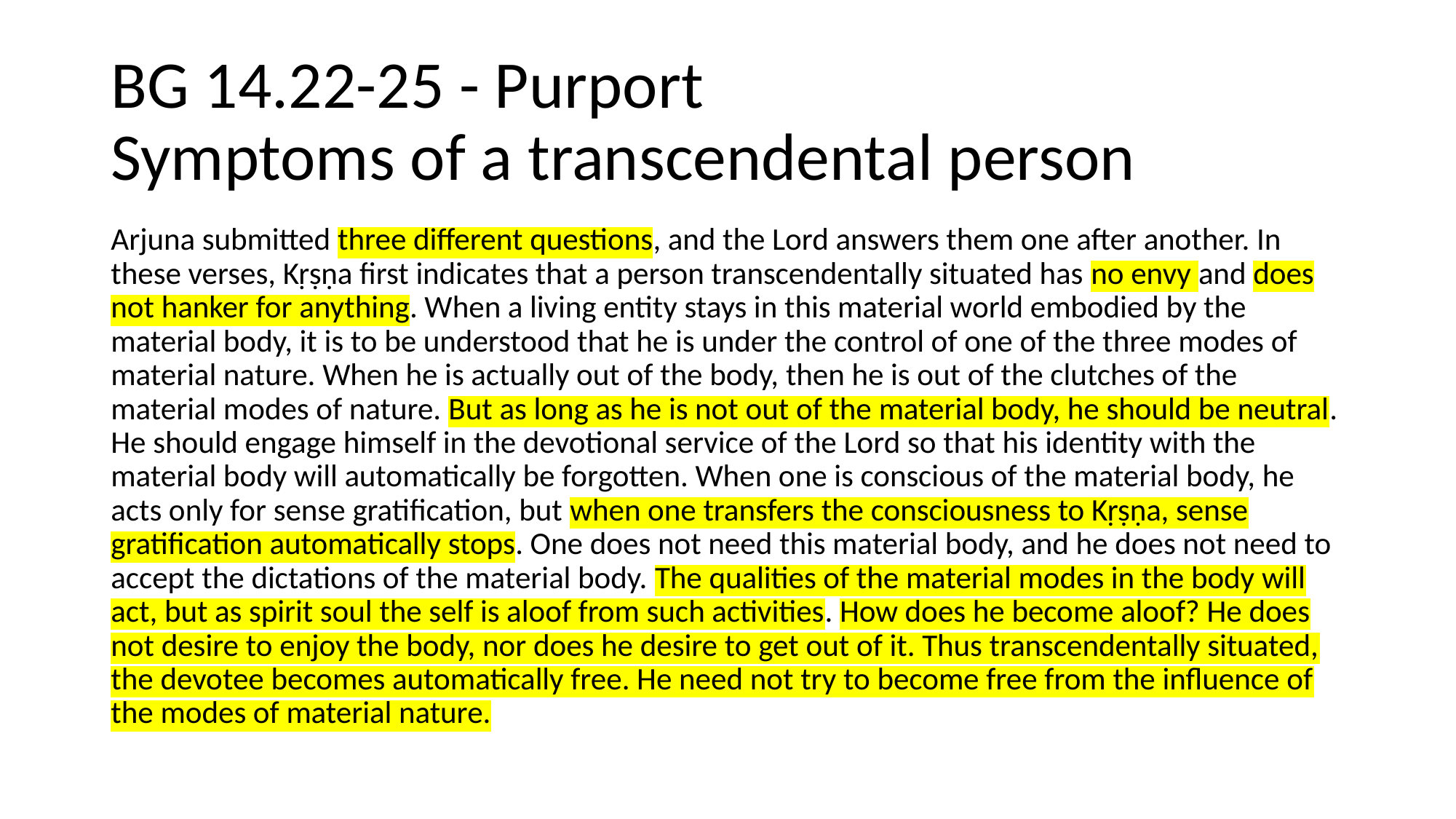

# BG 14.22-25 - Purport Symptoms of a transcendental person
Arjuna submitted three different questions, and the Lord answers them one after another. In these verses, Kṛṣṇa first indicates that a person transcendentally situated has no envy and does not hanker for anything. When a living entity stays in this material world embodied by the material body, it is to be understood that he is under the control of one of the three modes of material nature. When he is actually out of the body, then he is out of the clutches of the material modes of nature. But as long as he is not out of the material body, he should be neutral. He should engage himself in the devotional service of the Lord so that his identity with the material body will automatically be forgotten. When one is conscious of the material body, he acts only for sense gratification, but when one transfers the consciousness to Kṛṣṇa, sense gratification automatically stops. One does not need this material body, and he does not need to accept the dictations of the material body. The qualities of the material modes in the body will act, but as spirit soul the self is aloof from such activities. How does he become aloof? He does not desire to enjoy the body, nor does he desire to get out of it. Thus transcendentally situated, the devotee becomes automatically free. He need not try to become free from the influence of the modes of material nature.